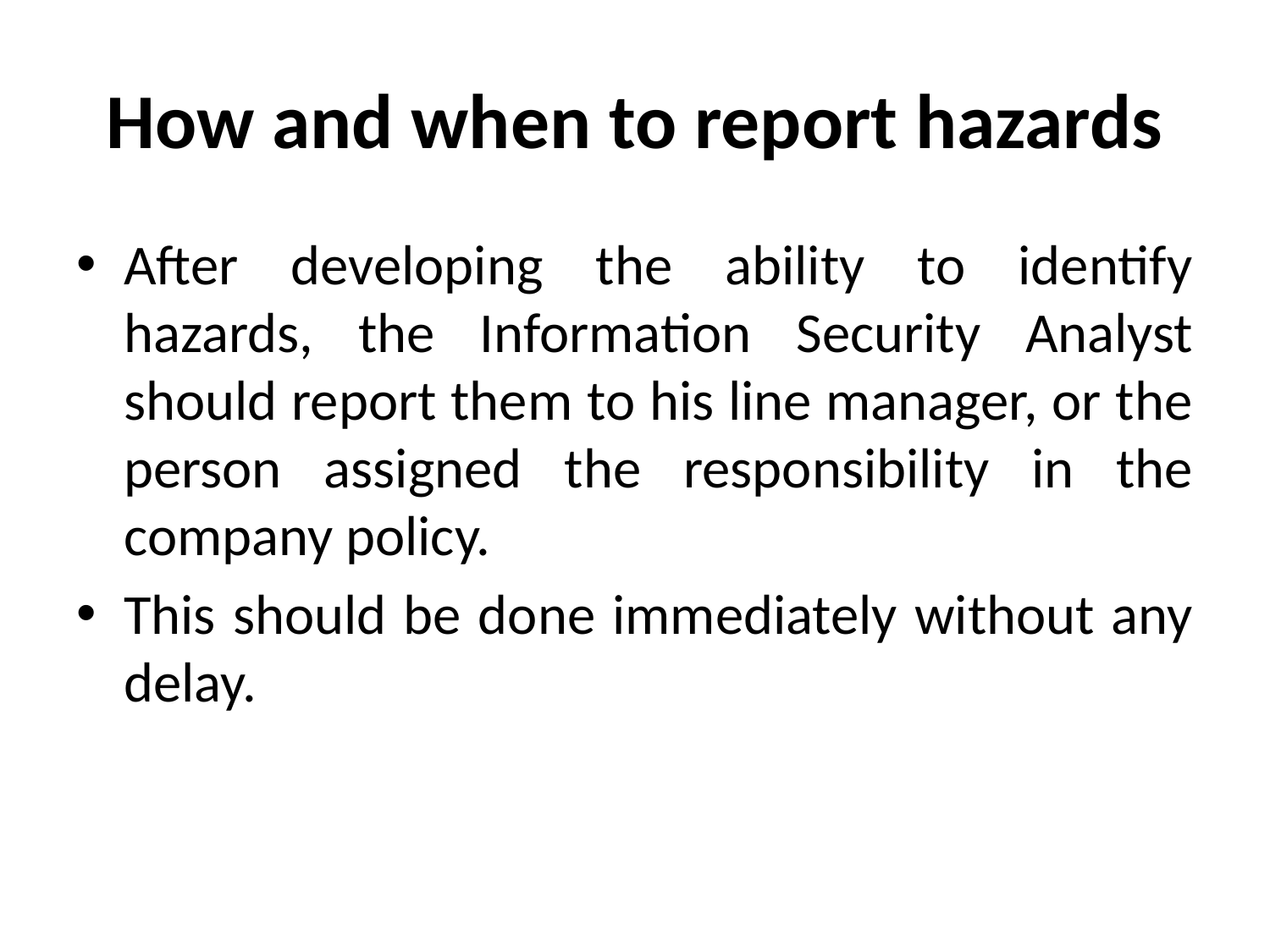

# How and when to report hazards
After developing the ability to identify hazards, the Information Security Analyst should report them to his line manager, or the person assigned the responsibility in the company policy.
This should be done immediately without any delay.